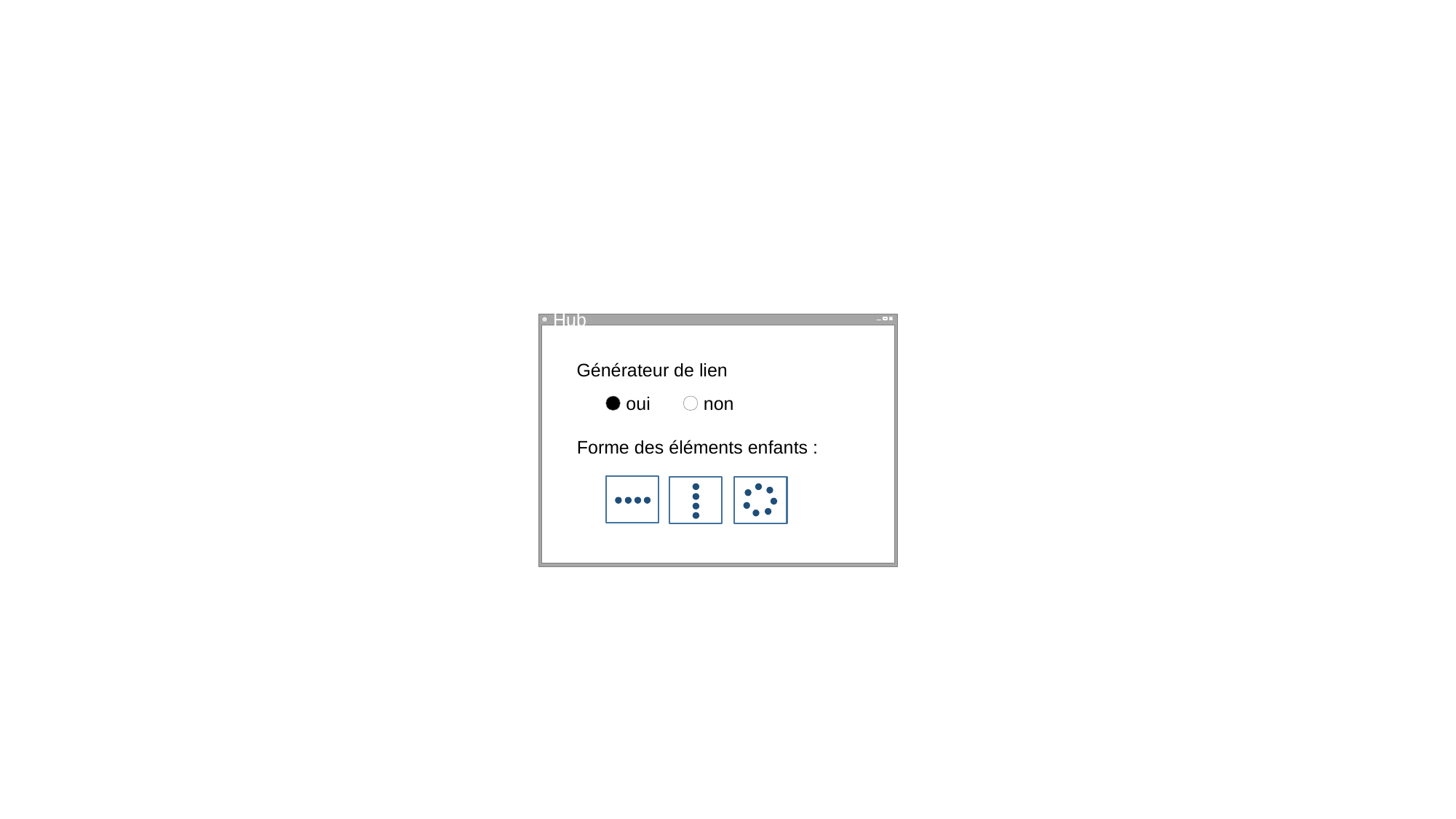

Hub

Générateur de lien
oui

non

Forme des éléments enfants :